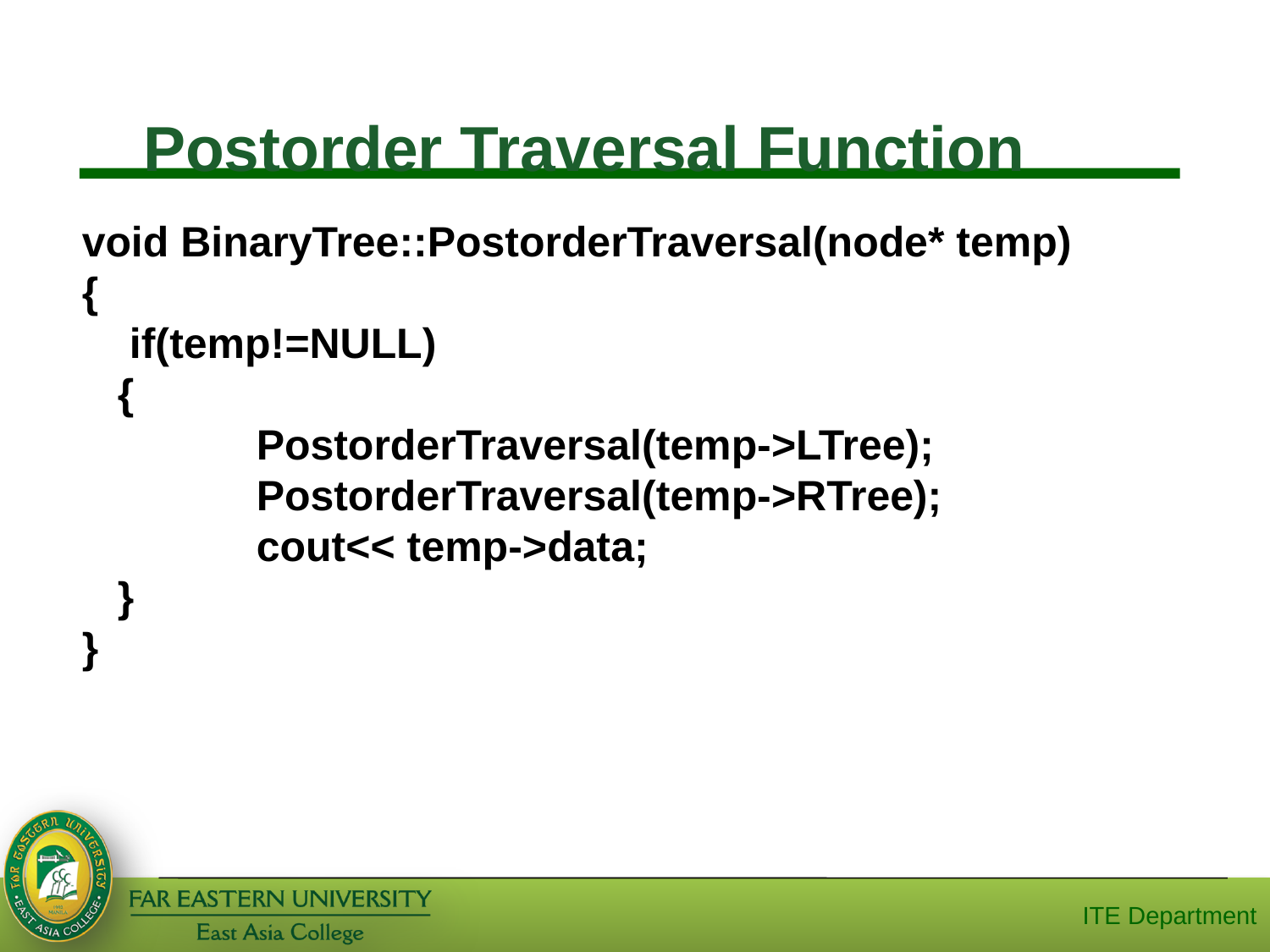

Postorder Traversal Function
void BinaryTree::PostorderTraversal(node* temp)
{
	if(temp!=NULL)
   {
   		PostorderTraversal(temp->LTree);
      	PostorderTraversal(temp->RTree);
      	cout<< temp->data;
   }
}